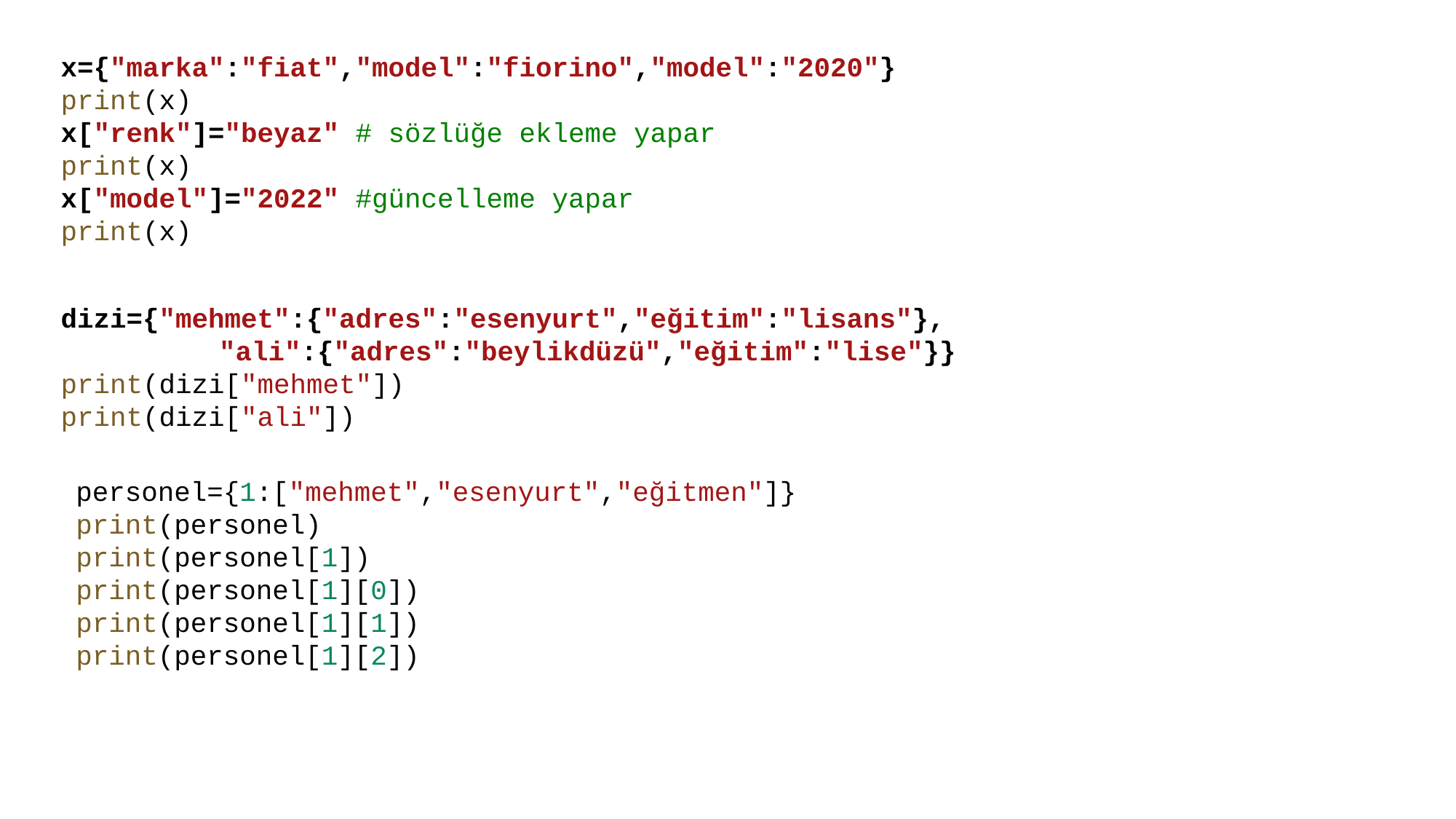

x={"marka":"fiat","model":"fiorino","model":"2020"}
print(x)
x["renk"]="beyaz" # sözlüğe ekleme yapar
print(x)
x["model"]="2022" #güncelleme yapar
print(x)
dizi={"mehmet":{"adres":"esenyurt","eğitim":"lisans"},
	   "ali":{"adres":"beylikdüzü","eğitim":"lise"}}
print(dizi["mehmet"])
print(dizi["ali"])
personel={1:["mehmet","esenyurt","eğitmen"]}
print(personel)
print(personel[1])
print(personel[1][0])
print(personel[1][1])
print(personel[1][2])